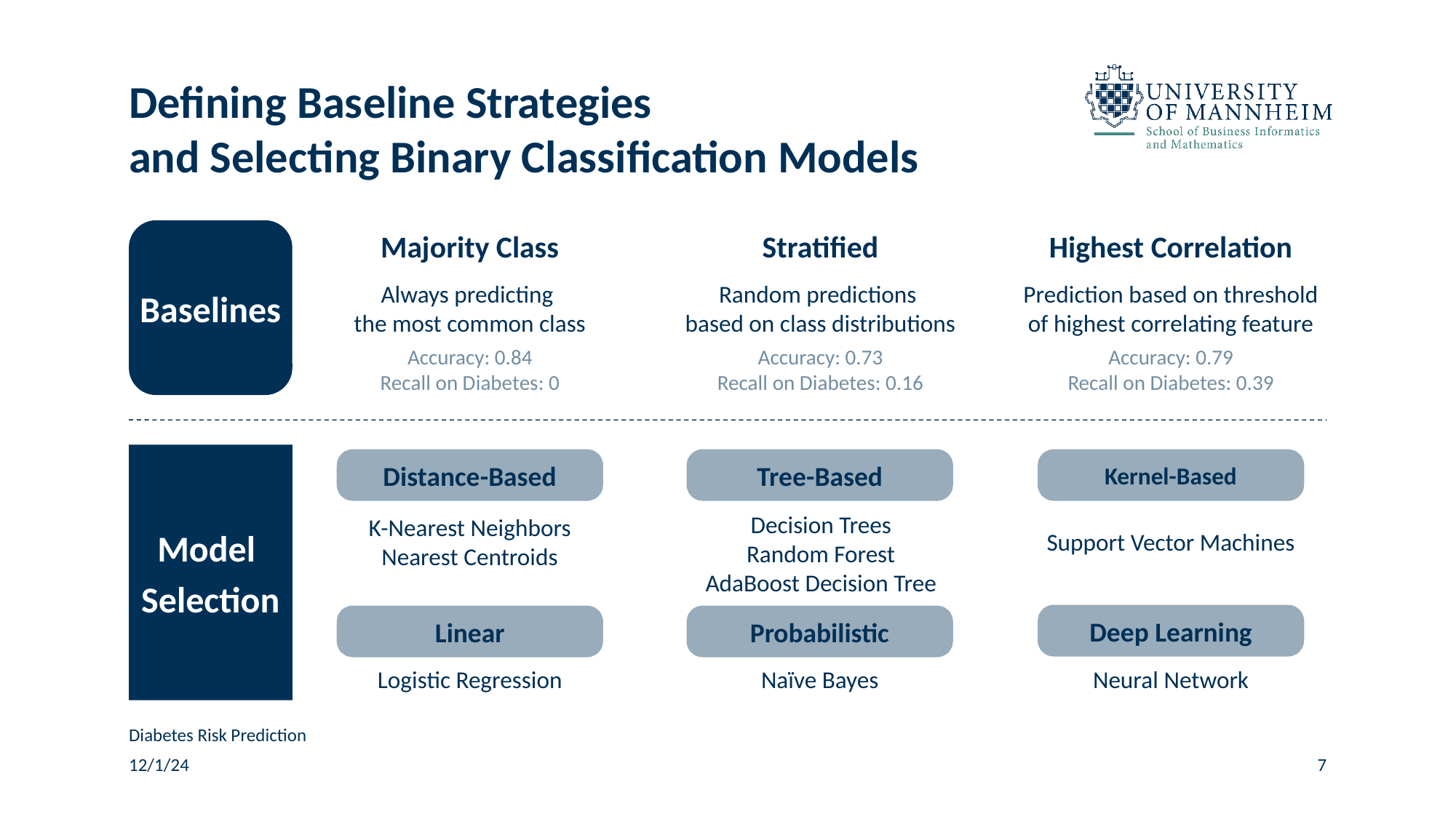

# Defining Baseline Strategies and Selecting Binary Classification Models
Baselines
Majority Class
Always predicting
the most common class
Accuracy: 0.84
Recall on Diabetes: 0
Stratified
Random predictions
based on class distributions
Accuracy: 0.73
Recall on Diabetes: 0.16
Highest Correlation
Prediction based on threshold of highest correlating feature
Accuracy: 0.79
Recall on Diabetes: 0.39
Model
Selection
Distance-Based
K-Nearest Neighbors
Nearest Centroids
Linear
Logistic Regression
Tree-Based
Decision Trees
Random Forest
AdaBoost Decision Tree
Probabilistic
Naïve Bayes
Kernel-Based
Support Vector Machines
Deep Learning
Neural Network
Diabetes Risk Prediction
12/1/24
7